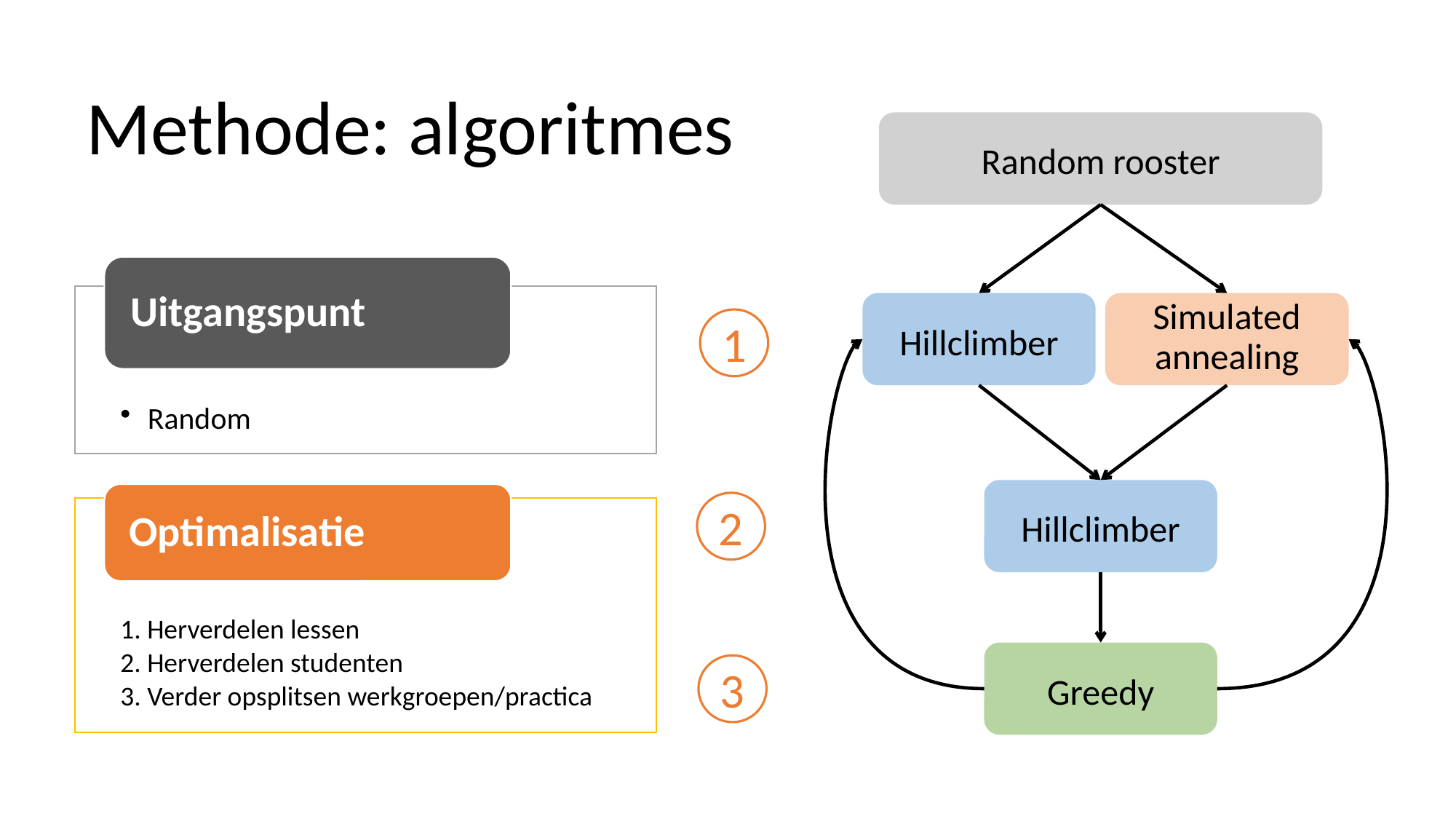

# Methode: algoritmes

Random rooster
Random
Uitgangspunt
 Herverdelen lessen
 Herverdelen studenten
 Verder opsplitsen werkgroepen/practica
Optimalisatie

Hillclimber

Simulated annealing
1

Hillclimber
2

Greedy
3